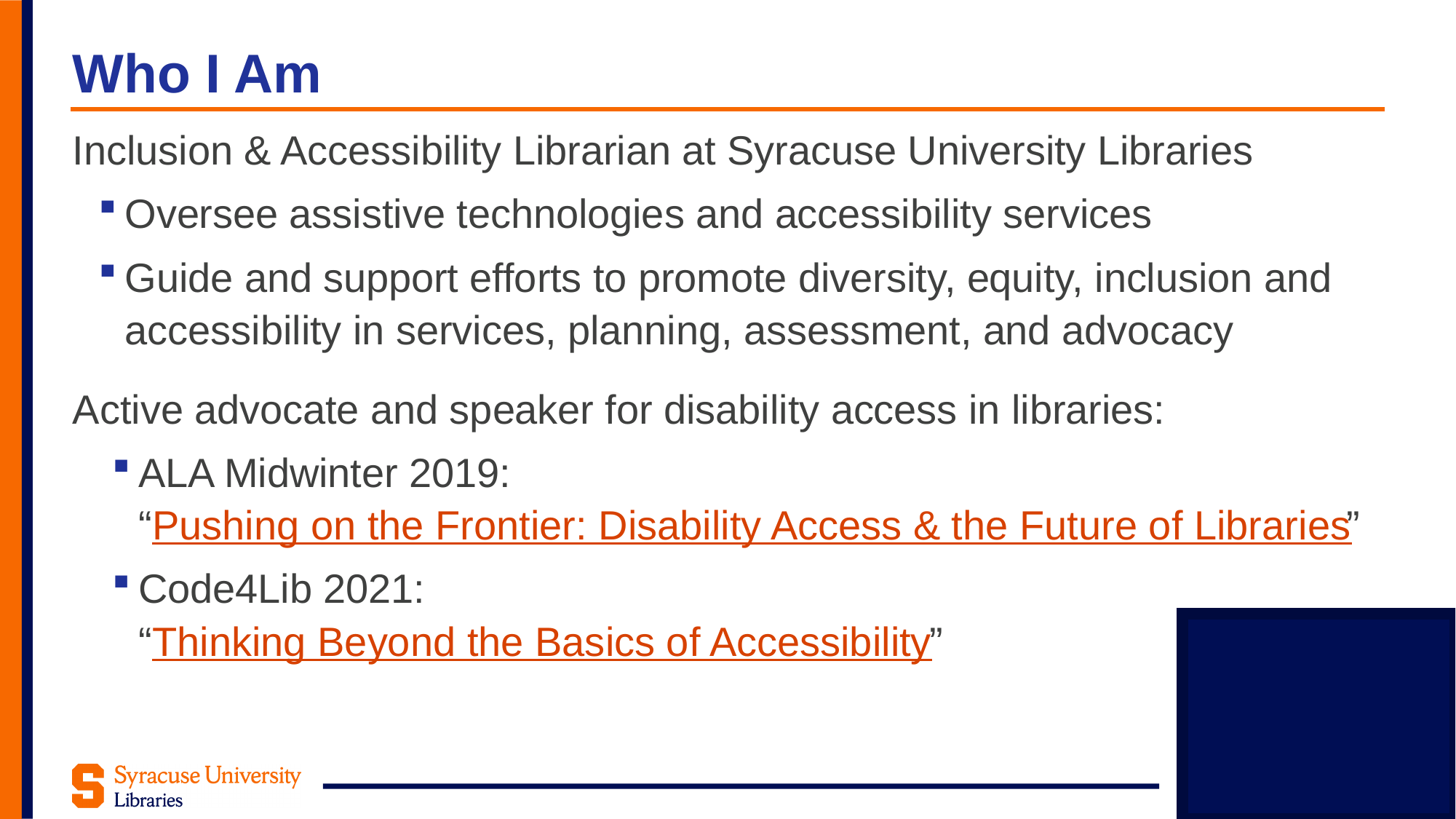

# Who I Am
Inclusion & Accessibility Librarian at Syracuse University Libraries
Oversee assistive technologies and accessibility services
Guide and support efforts to promote diversity, equity, inclusion and accessibility in services, planning, assessment, and advocacy
Active advocate and speaker for disability access in libraries:
ALA Midwinter 2019:
“Pushing on the Frontier: Disability Access & the Future of Libraries”
Code4Lib 2021:
“Thinking Beyond the Basics of Accessibility”